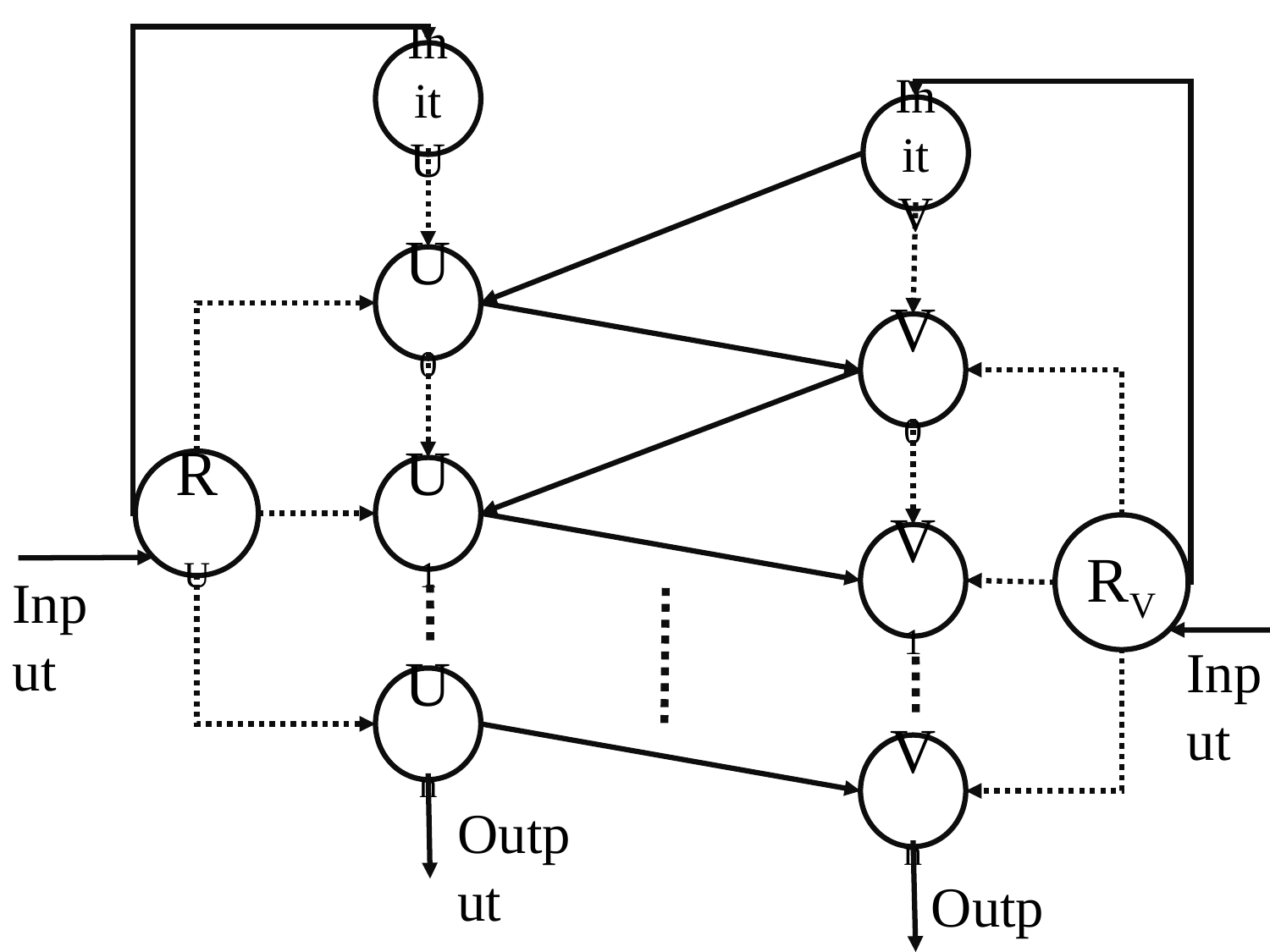

InitU
InitV
U0
V0
RU
U1
RV
V1
Input
Input
Un
Vn
Output
Output